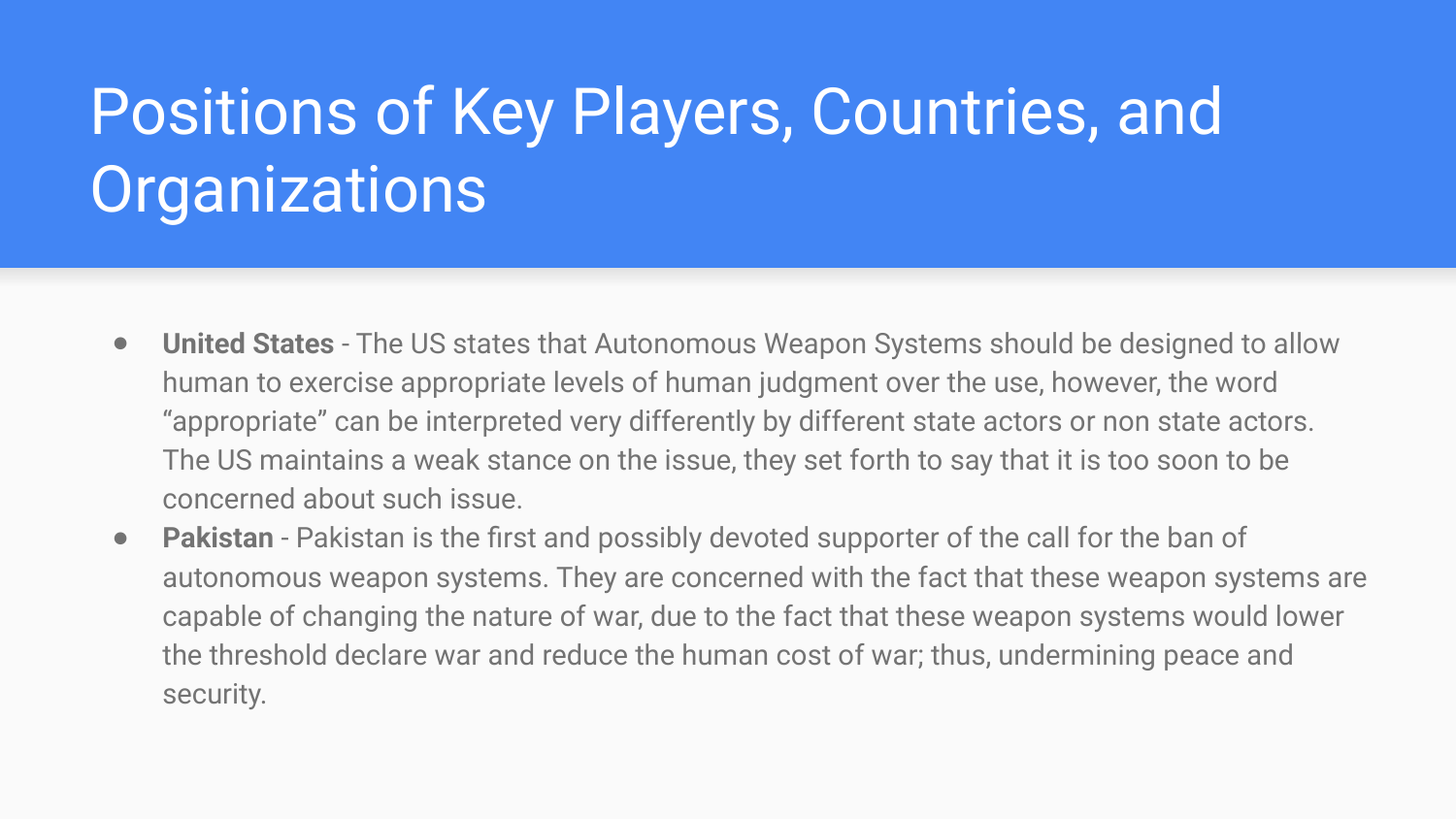

# Positions of Key Players, Countries, and Organizations
United States - The US states that Autonomous Weapon Systems should be designed to allow human to exercise appropriate levels of human judgment over the use, however, the word “appropriate” can be interpreted very differently by different state actors or non state actors. The US maintains a weak stance on the issue, they set forth to say that it is too soon to be concerned about such issue.
Pakistan - Pakistan is the first and possibly devoted supporter of the call for the ban of autonomous weapon systems. They are concerned with the fact that these weapon systems are capable of changing the nature of war, due to the fact that these weapon systems would lower the threshold declare war and reduce the human cost of war; thus, undermining peace and security.